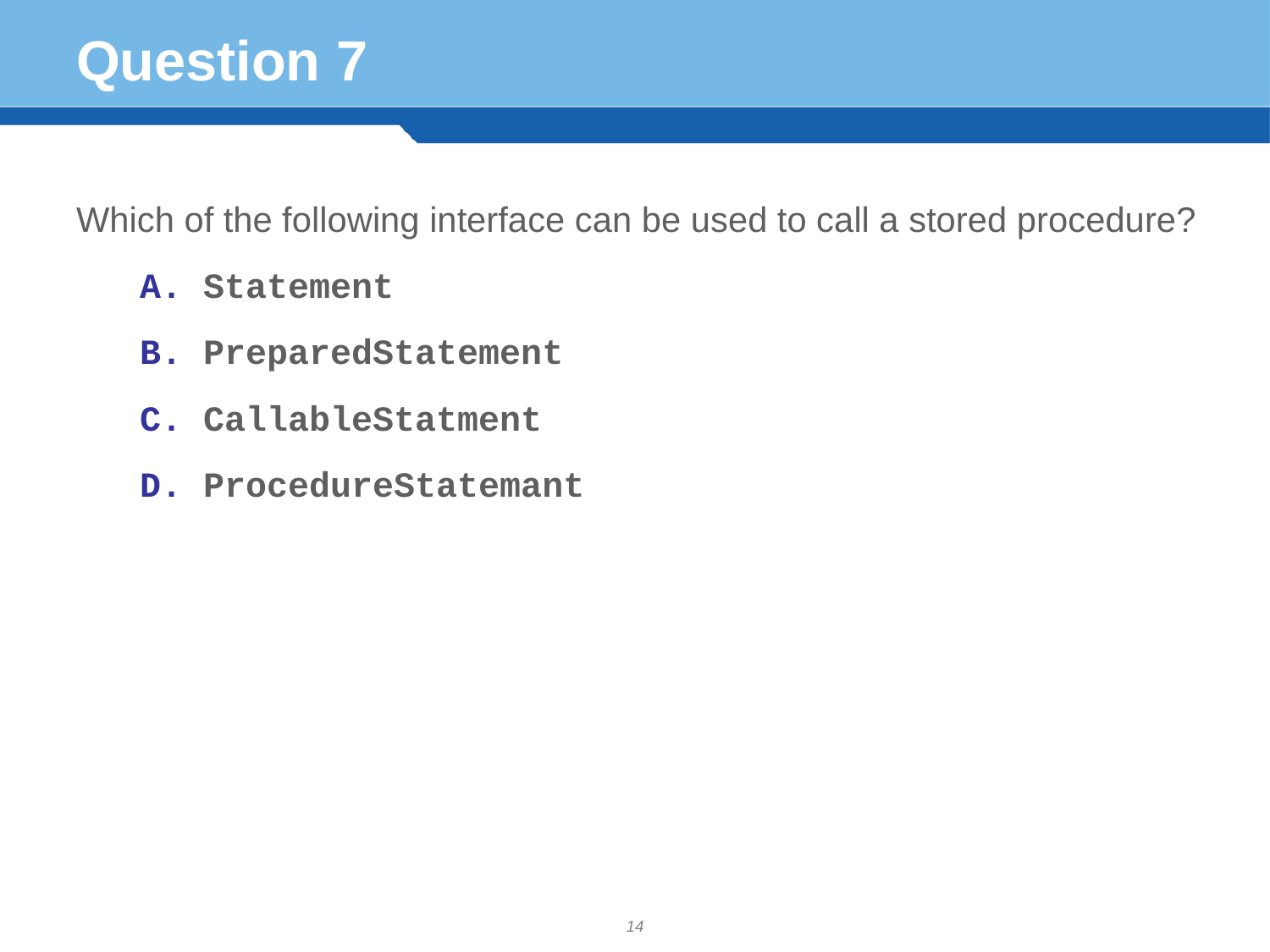

# Question 7
Which of the following interface can be used to call a stored procedure?
Statement
PreparedStatement
CallableStatment
ProcedureStatemant
14